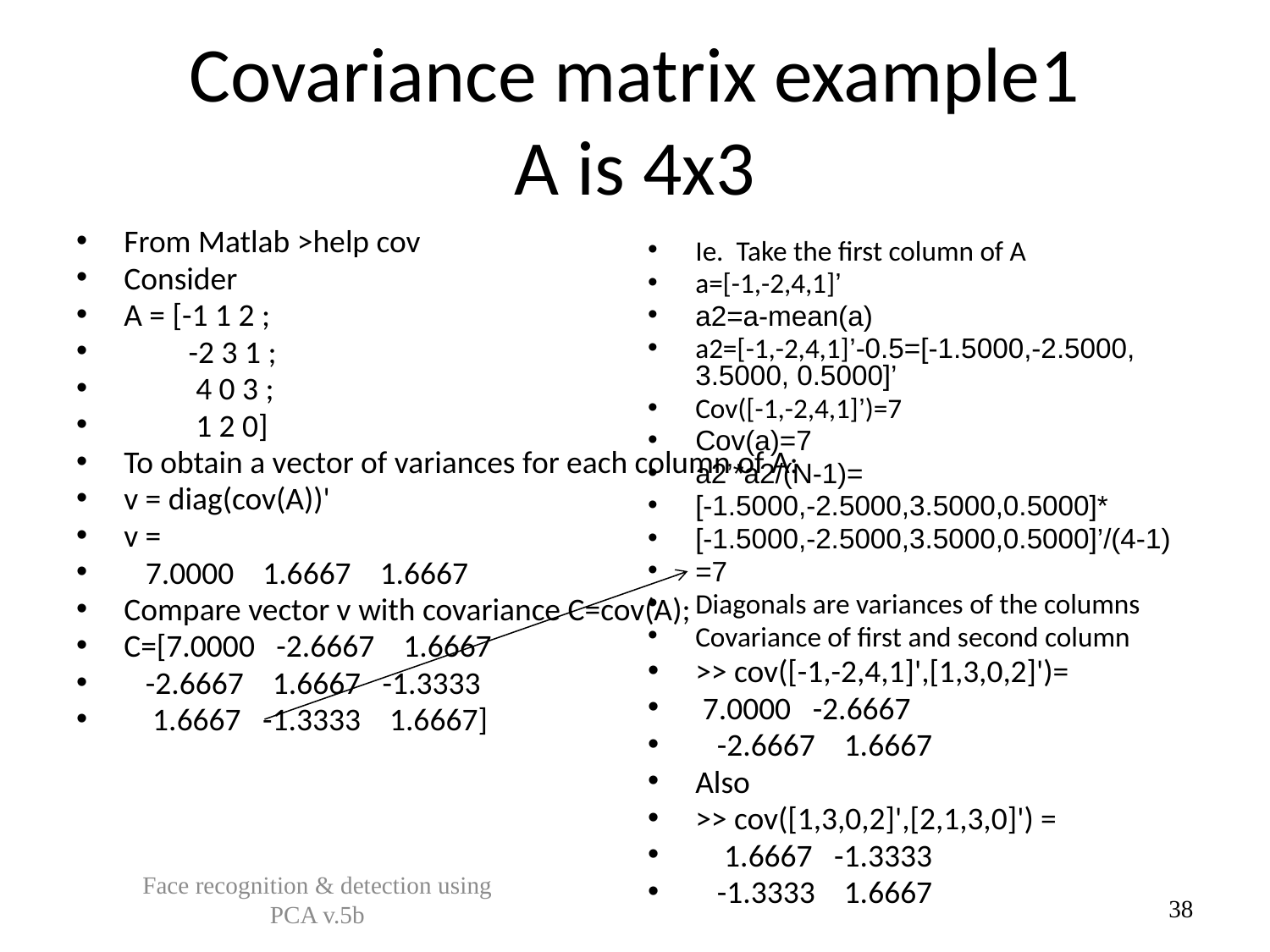

# Covariance matrix example1 A is 4x3
From Matlab >help cov
Consider
A = [-1 1 2 ;
         -2 3 1 ;
          4 0 3 ;
          1 2 0]
To obtain a vector of variances for each column of A:
v = diag(cov(A))'
v =
   7.0000    1.6667    1.6667
Compare vector v with covariance C=cov(A);
C=[7.0000   -2.6667    1.6667
   -2.6667    1.6667   -1.3333
    1.6667   -1.3333    1.6667]
Ie.  Take the first column of A
a=[-1,-2,4,1]’
a2=a-mean(a)
a2=[-1,-2,4,1]’-0.5=[-1.5000,-2.5000,    3.5000, 0.5000]’
Cov([-1,-2,4,1]’)=7
Cov(a)=7
a2’*a2/(N-1)=
[-1.5000,-2.5000,3.5000,0.5000]*
[-1.5000,-2.5000,3.5000,0.5000]’/(4-1)
=7
Diagonals are variances of the columns
Covariance of first and second column
>> cov([-1,-2,4,1]',[1,3,0,2]')=
 7.0000   -2.6667
   -2.6667    1.6667
Also
>> cov([1,3,0,2]',[2,1,3,0]') =
    1.6667   -1.3333
   -1.3333    1.6667
Face recognition & detection using PCA v.5b
38